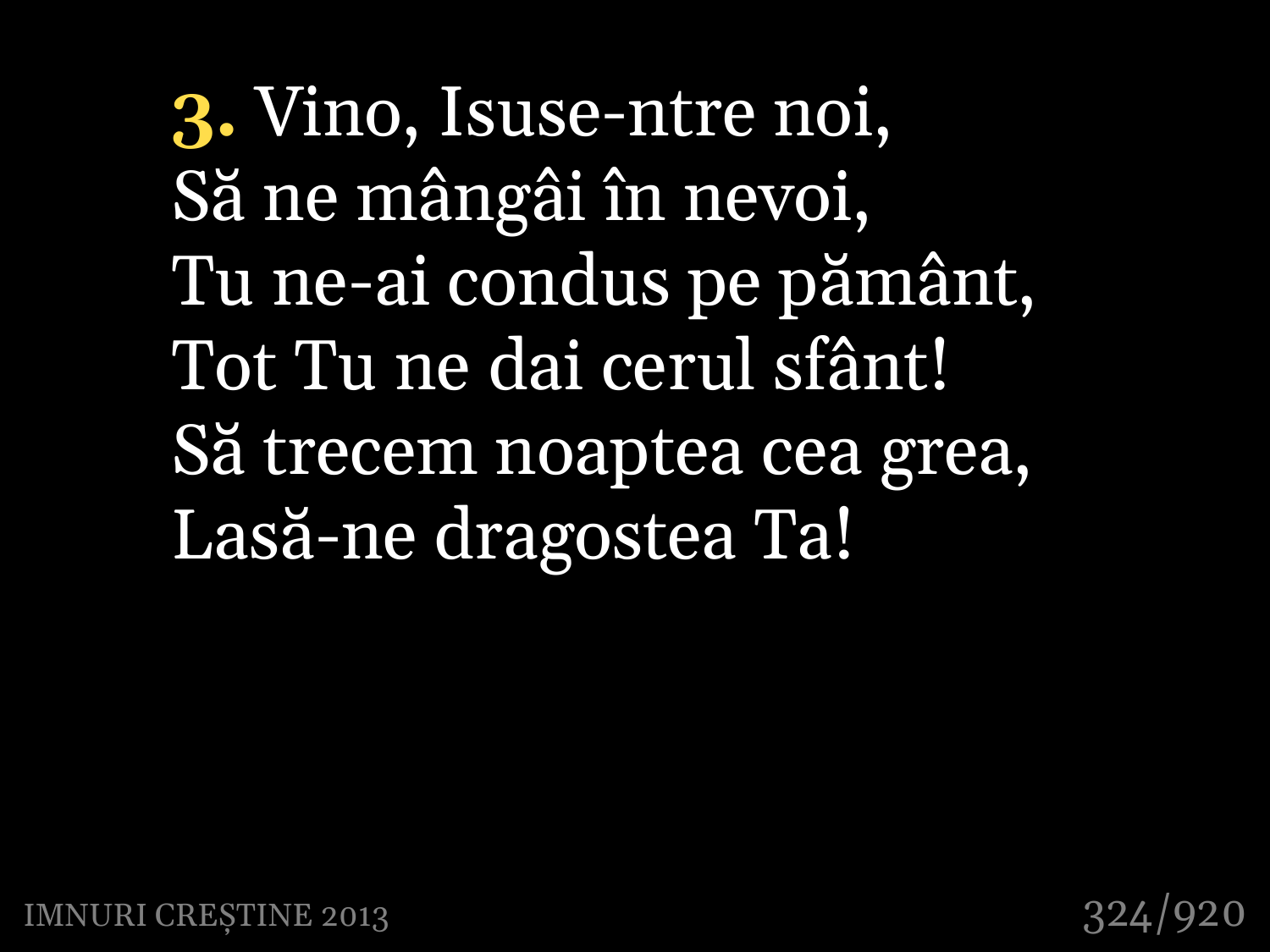

3. Vino, Isuse-ntre noi,
Să ne mângâi în nevoi,
Tu ne-ai condus pe pământ,
Tot Tu ne dai cerul sfânt!
Să trecem noaptea cea grea,
Lasă-ne dragostea Ta!
324/920
IMNURI CREȘTINE 2013